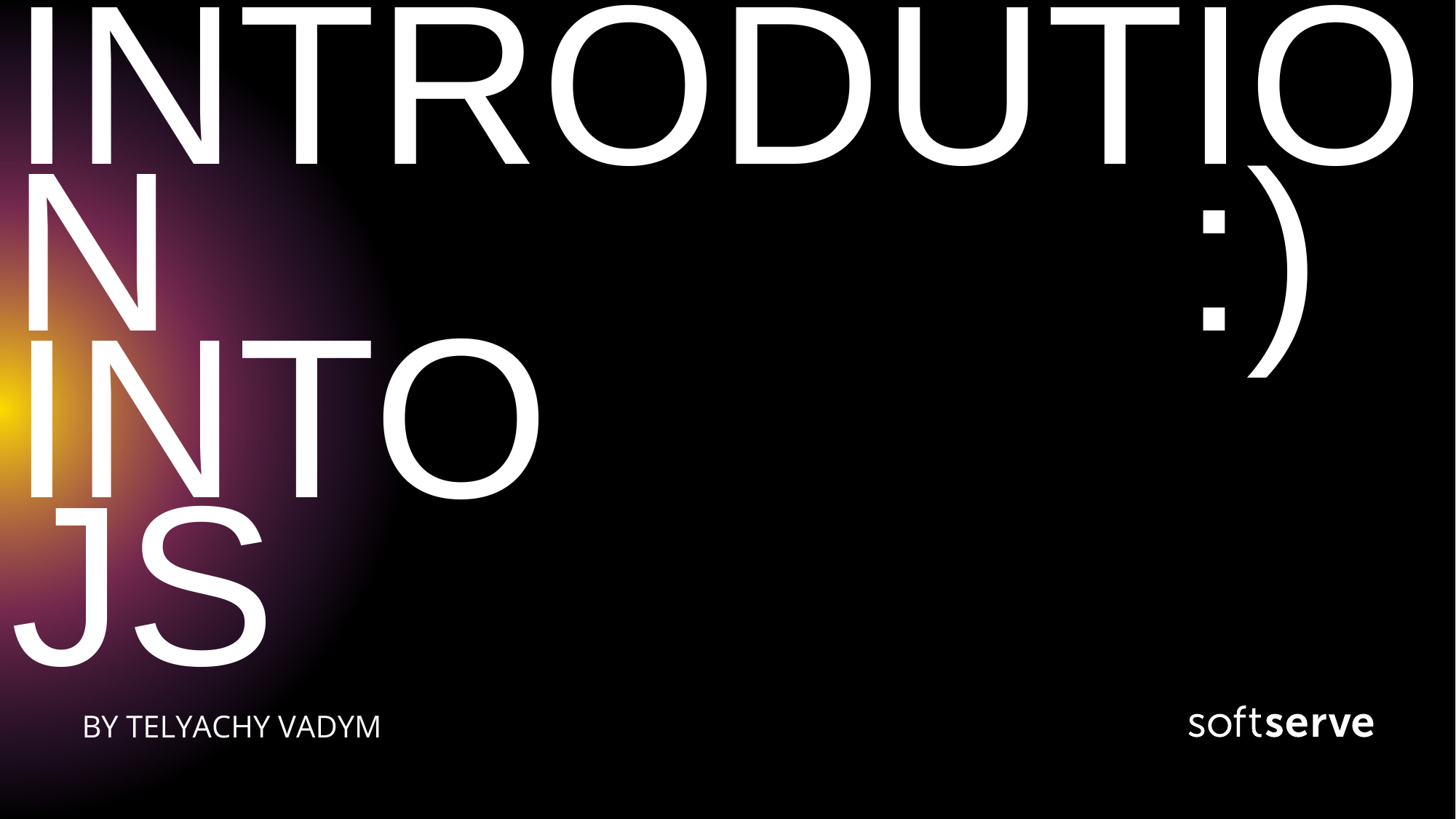

# INTRODUTION                :) INTO JS
BY TELYACHY VADYM